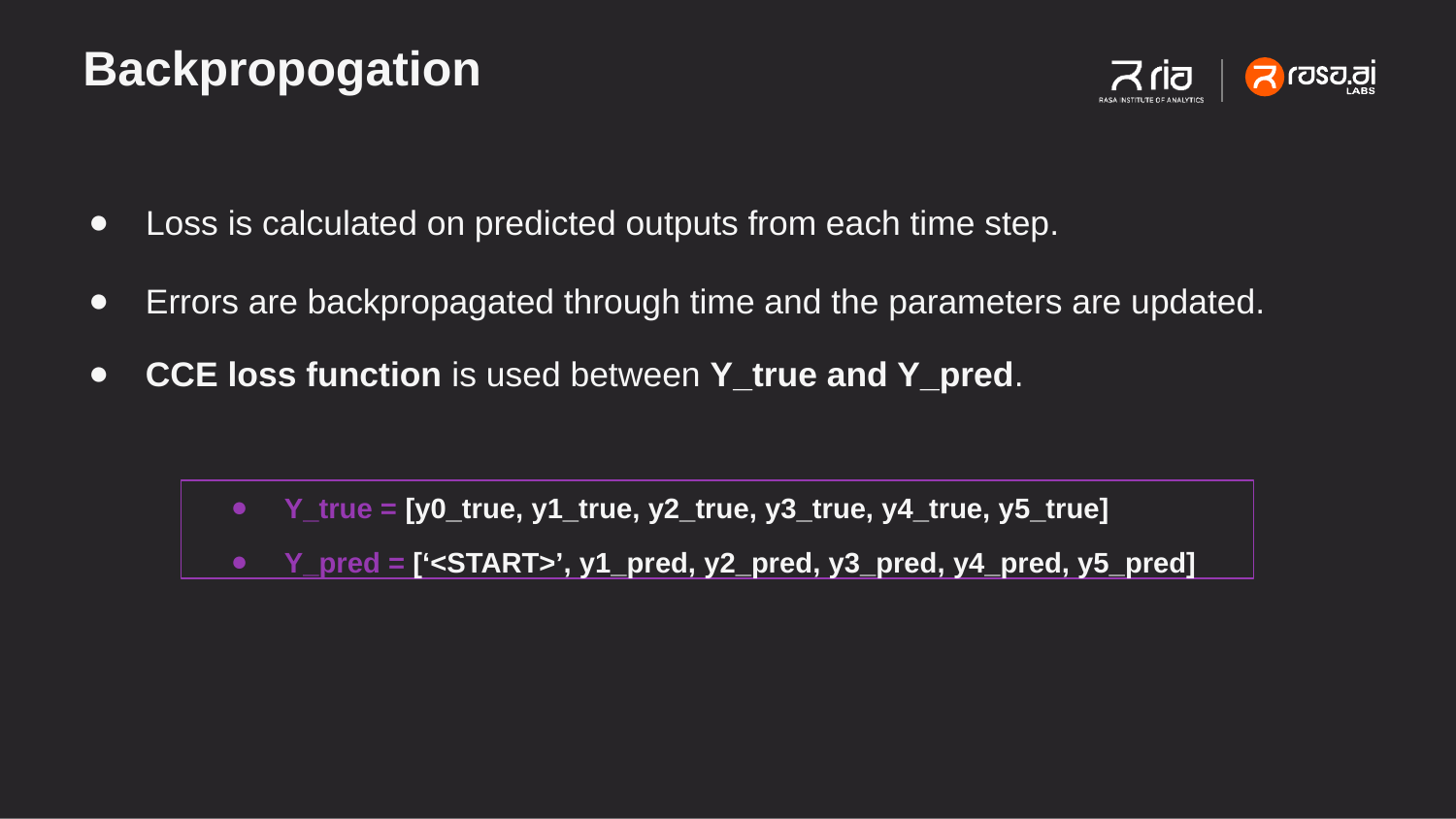

# Backpropogation
Loss is calculated on predicted outputs from each time step.
Errors are backpropagated through time and the parameters are updated.
CCE loss function is used between Y_true and Y_pred.
Y_true = [y0_true, y1_true, y2_true, y3_true, y4_true, y5_true]
Y_pred = [‘<START>’, y1_pred, y2_pred, y3_pred, y4_pred, y5_pred]